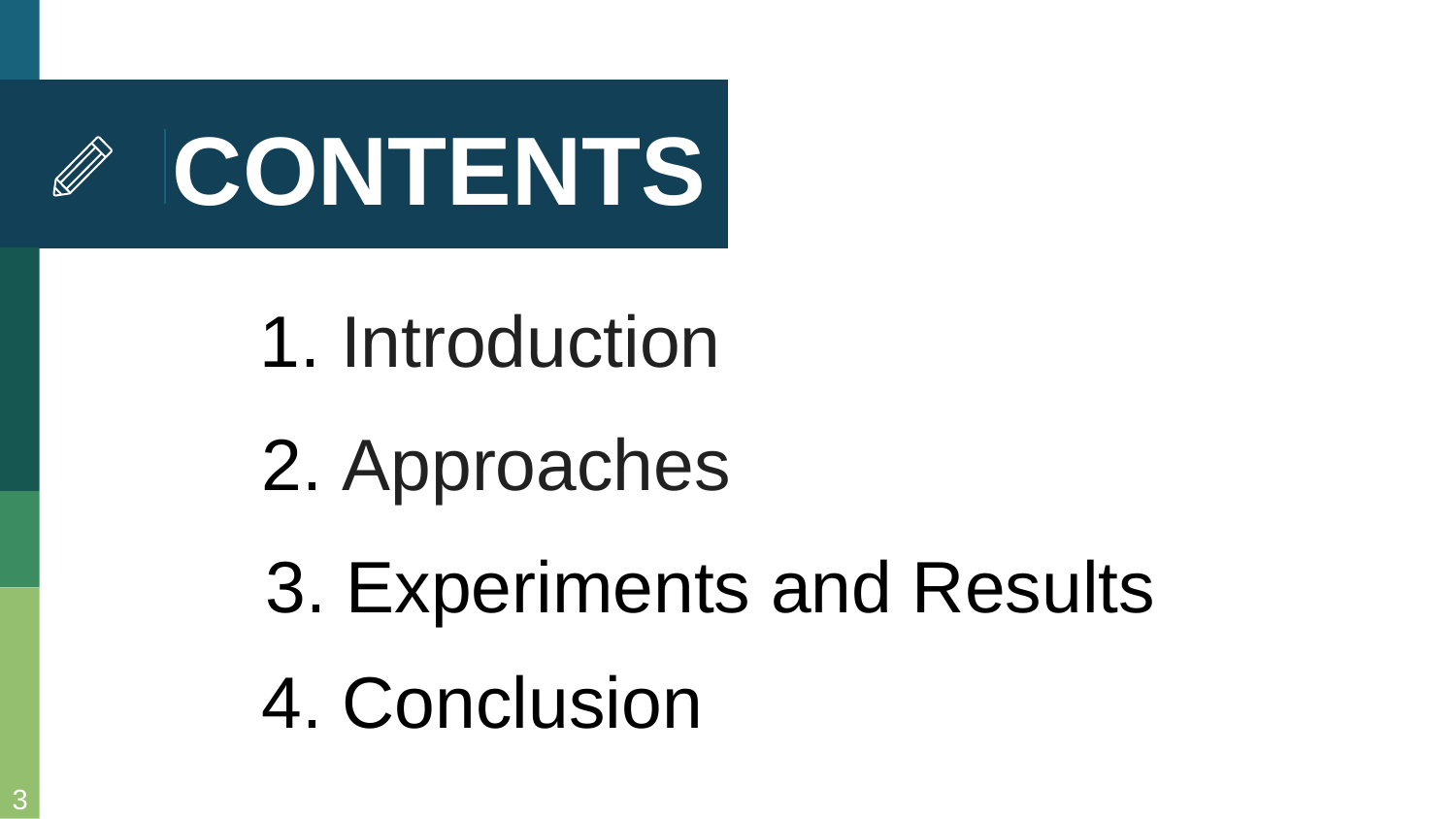

# CONTENTS

1. Introduction
2. Approaches
 3. Experiments and Results
4. Conclusion
3